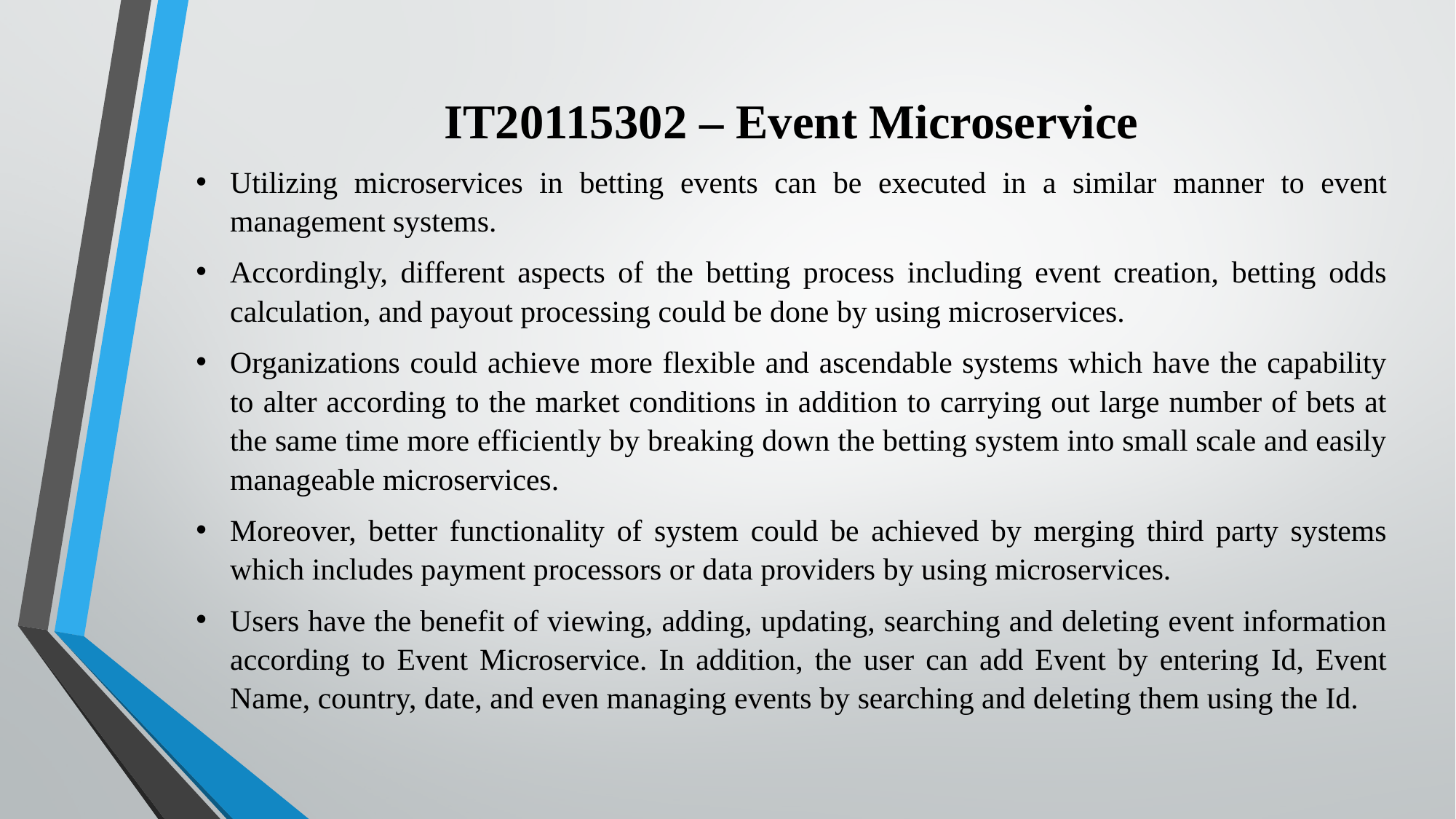

IT20115302 – Event Microservice
Utilizing microservices in betting events can be executed in a similar manner to event management systems.
Accordingly, different aspects of the betting process including event creation, betting odds calculation, and payout processing could be done by using microservices.
Organizations could achieve more flexible and ascendable systems which have the capability to alter according to the market conditions in addition to carrying out large number of bets at the same time more efficiently by breaking down the betting system into small scale and easily manageable microservices.
Moreover, better functionality of system could be achieved by merging third party systems which includes payment processors or data providers by using microservices.
Users have the benefit of viewing, adding, updating, searching and deleting event information according to Event Microservice. In addition, the user can add Event by entering Id, Event Name, country, date, and even managing events by searching and deleting them using the Id.